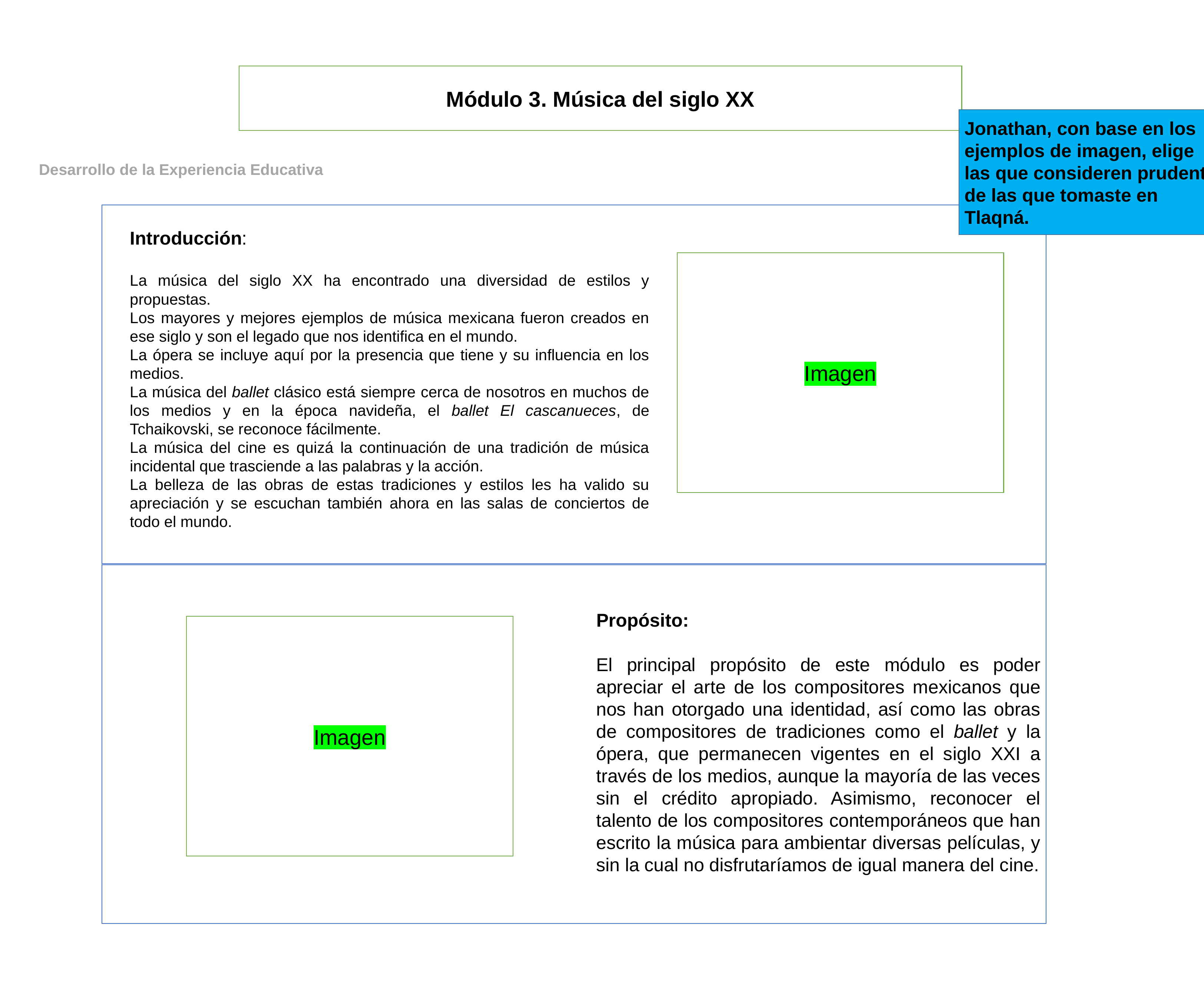

Módulo 3. Música del siglo XX
Jonathan, con base en los ejemplos de imagen, elige las que consideren prudente de las que tomaste en Tlaqná.
Desarrollo de la Experiencia Educativa

Introducción:

La música del siglo XX ha encontrado una diversidad de estilos y propuestas.
Los mayores y mejores ejemplos de música mexicana fueron creados en ese siglo y son el legado que nos identifica en el mundo.
La ópera se incluye aquí por la presencia que tiene y su influencia en los medios.
La música del ballet clásico está siempre cerca de nosotros en muchos de los medios y en la época navideña, el ballet El cascanueces, de Tchaikovski, se reconoce fácilmente.
La música del cine es quizá la continuación de una tradición de música incidental que trasciende a las palabras y la acción.
La belleza de las obras de estas tradiciones y estilos les ha valido su apreciación y se escuchan también ahora en las salas de conciertos de todo el mundo.

Imagen

Propósito:

El principal propósito de este módulo es poder apreciar el arte de los compositores mexicanos que nos han otorgado una identidad, así como las obras de compositores de tradiciones como el ballet y la ópera, que permanecen vigentes en el siglo XXI a través de los medios, aunque la mayoría de las veces sin el crédito apropiado. Asimismo, reconocer el talento de los compositores contemporáneos que han escrito la música para ambientar diversas películas, y sin la cual no disfrutaríamos de igual manera del cine.
Imagen